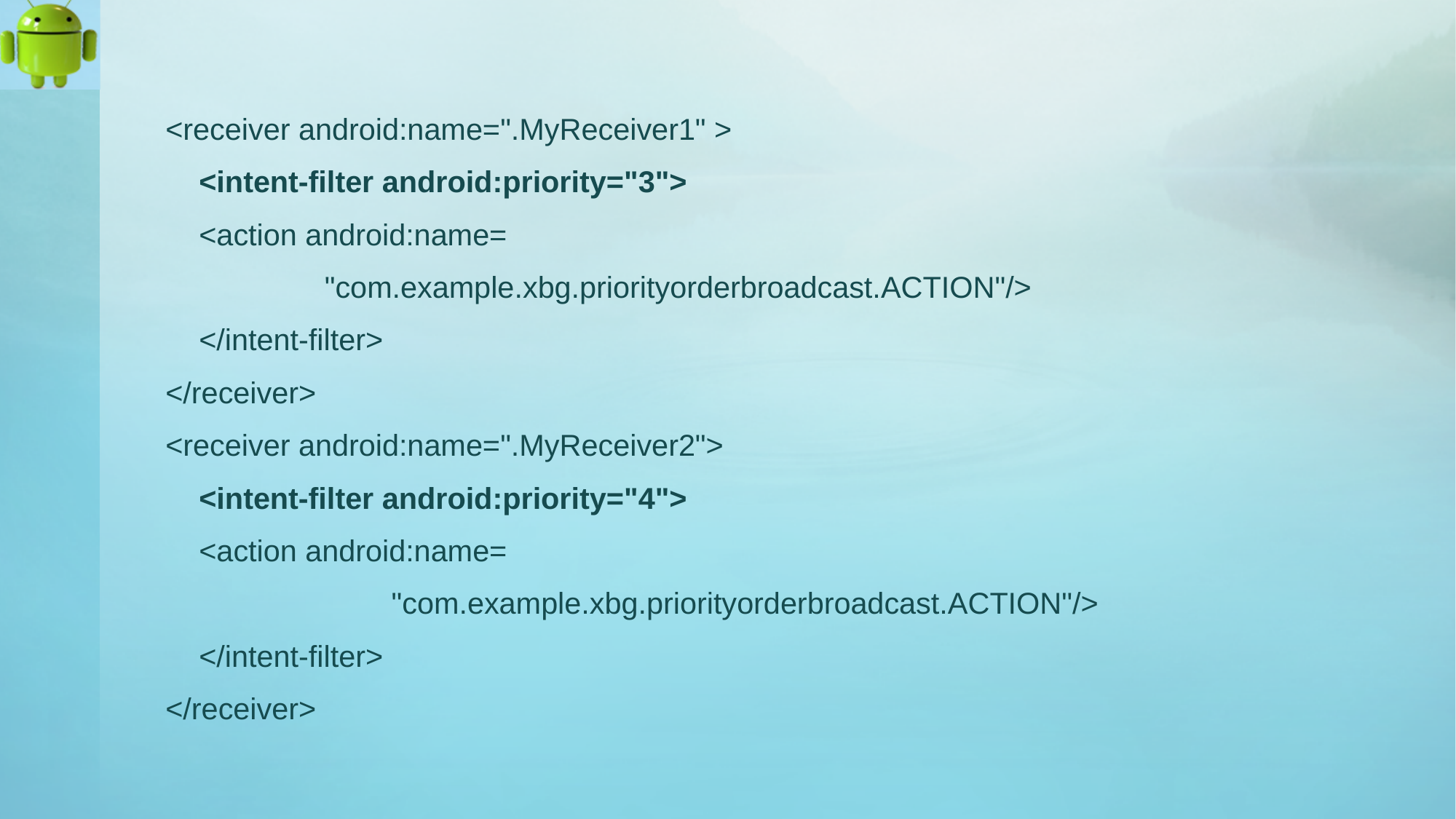

<receiver android:name=".MyReceiver1" >
    <intent-filter android:priority="3">
    <action android:name=
                   "com.example.xbg.priorityorderbroadcast.ACTION"/>
    </intent-filter>
</receiver>
<receiver android:name=".MyReceiver2">
    <intent-filter android:priority="4">
    <action android:name=
                           "com.example.xbg.priorityorderbroadcast.ACTION"/>
    </intent-filter>
</receiver>